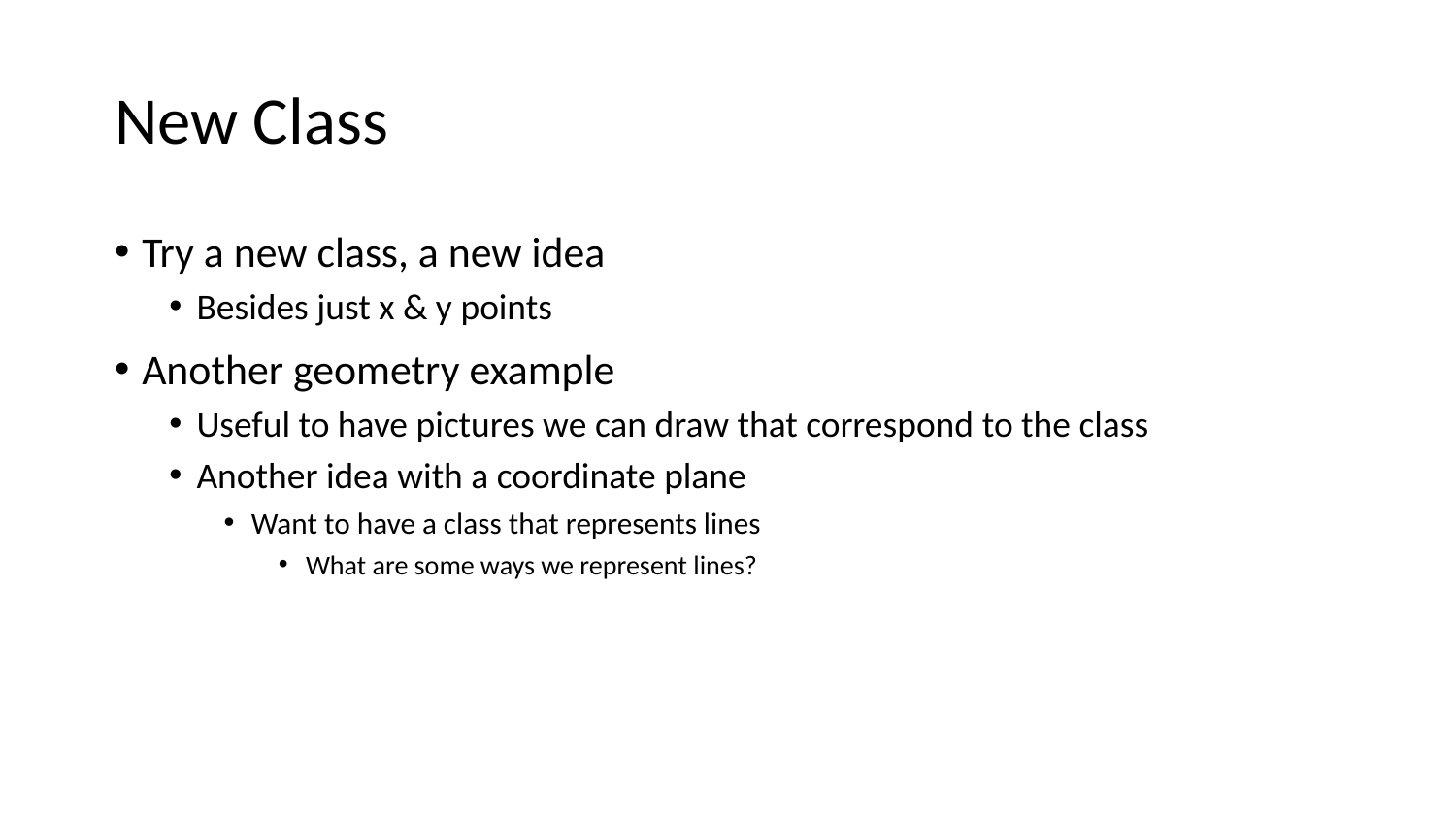

# New Class
Try a new class, a new idea
Besides just x & y points
Another geometry example
Useful to have pictures we can draw that correspond to the class
Another idea with a coordinate plane
Want to have a class that represents lines
What are some ways we represent lines?